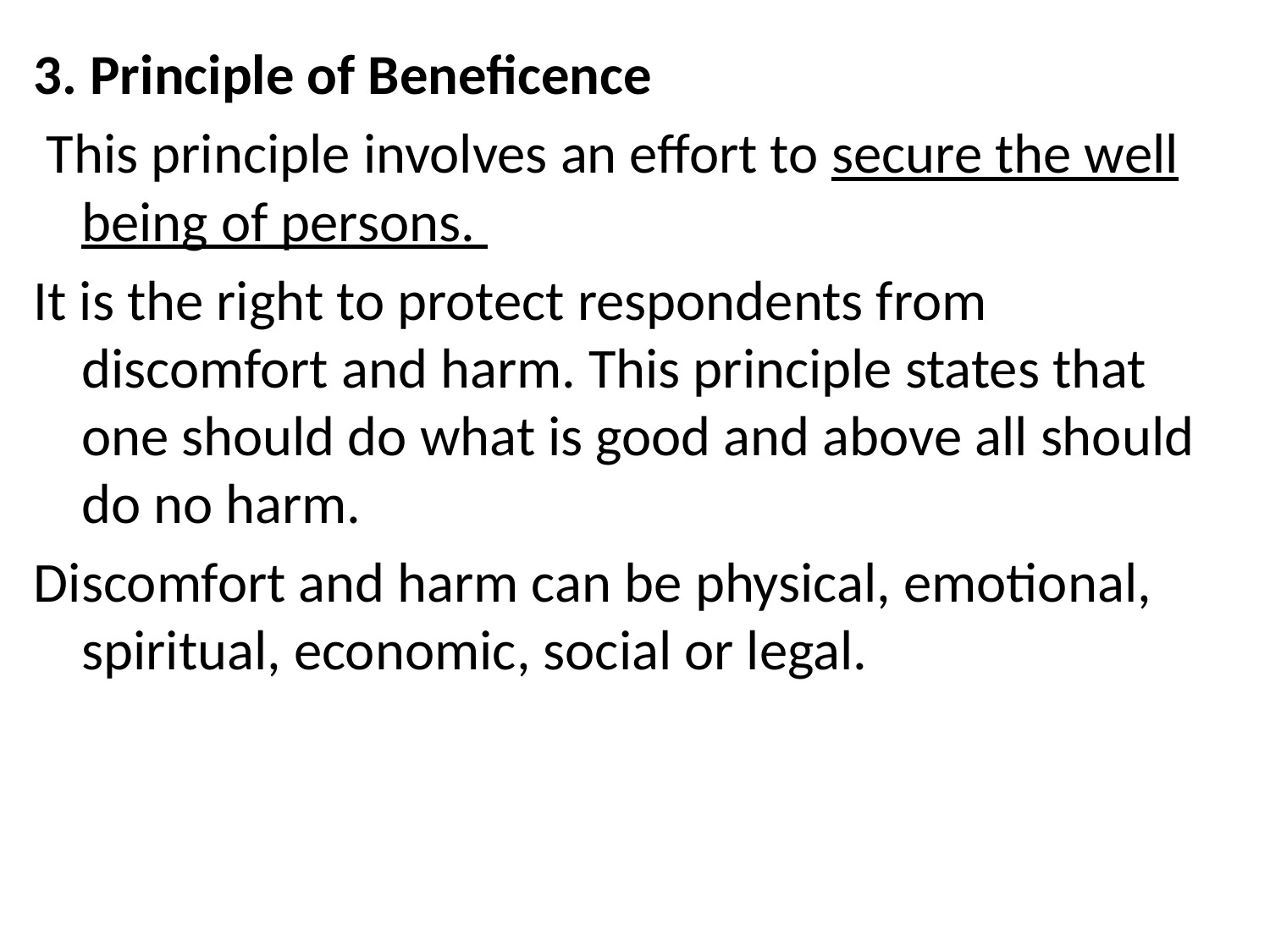

3. Principle of Beneficence
 This principle involves an effort to secure the well being of persons.
It is the right to protect respondents from discomfort and harm. This principle states that one should do what is good and above all should do no harm.
Discomfort and harm can be physical, emotional, spiritual, economic, social or legal.